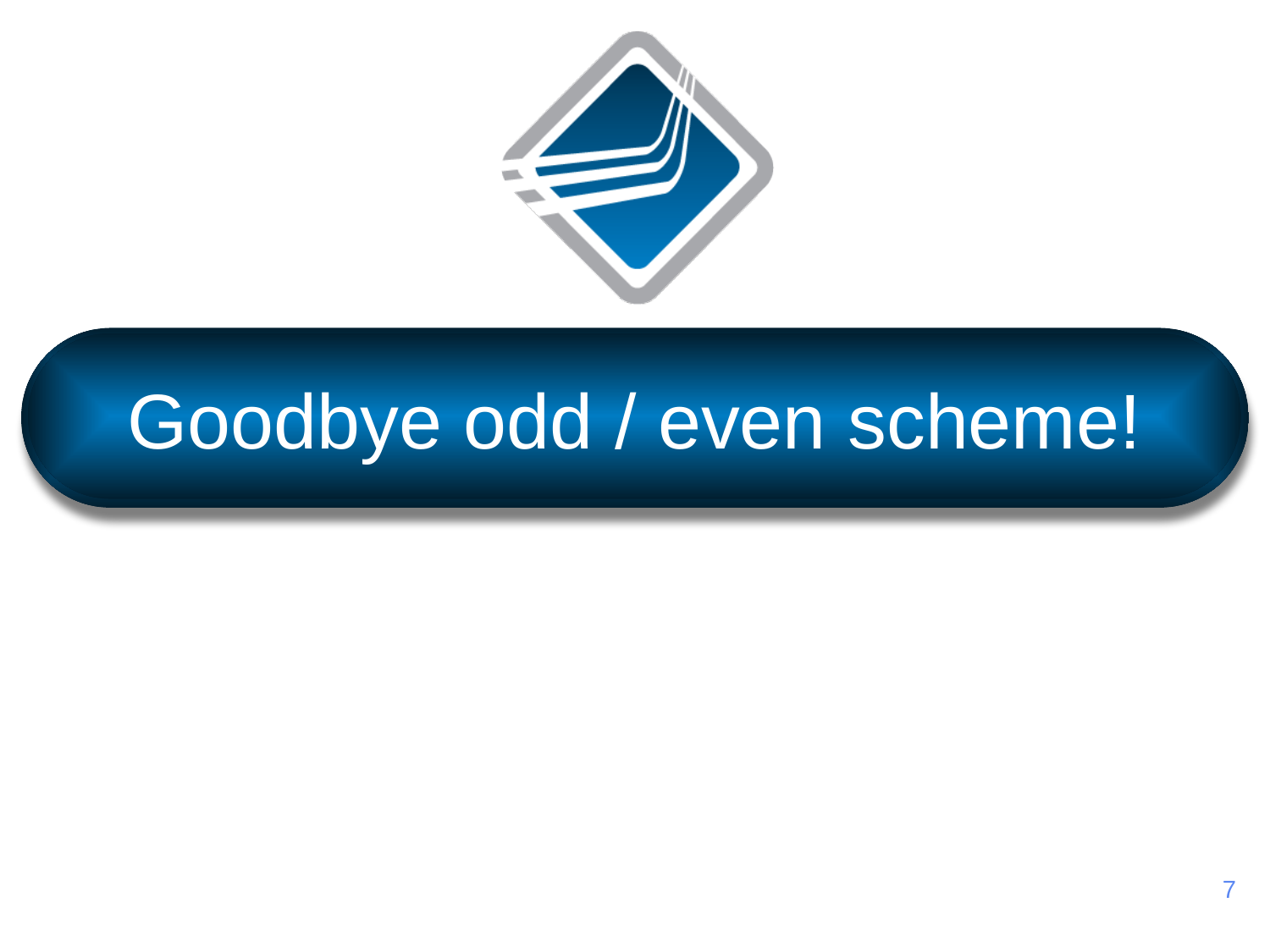

# Goodbye odd / even scheme!

7